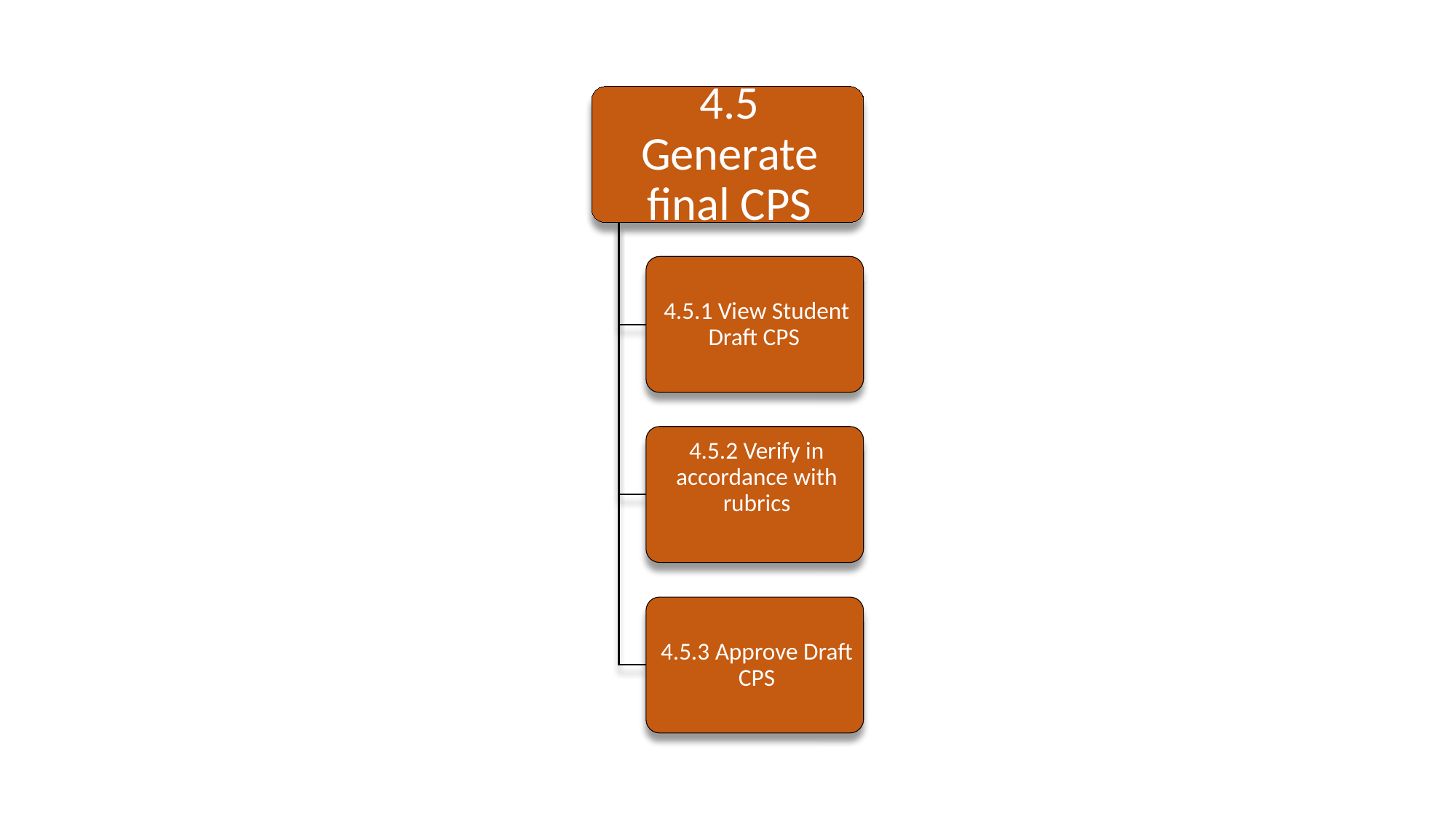

4.5 Generate final CPS
4.5.1 View Student Draft CPS
4.5.2 Verify in accordance with rubrics

4.5.3 Approve Draft CPS